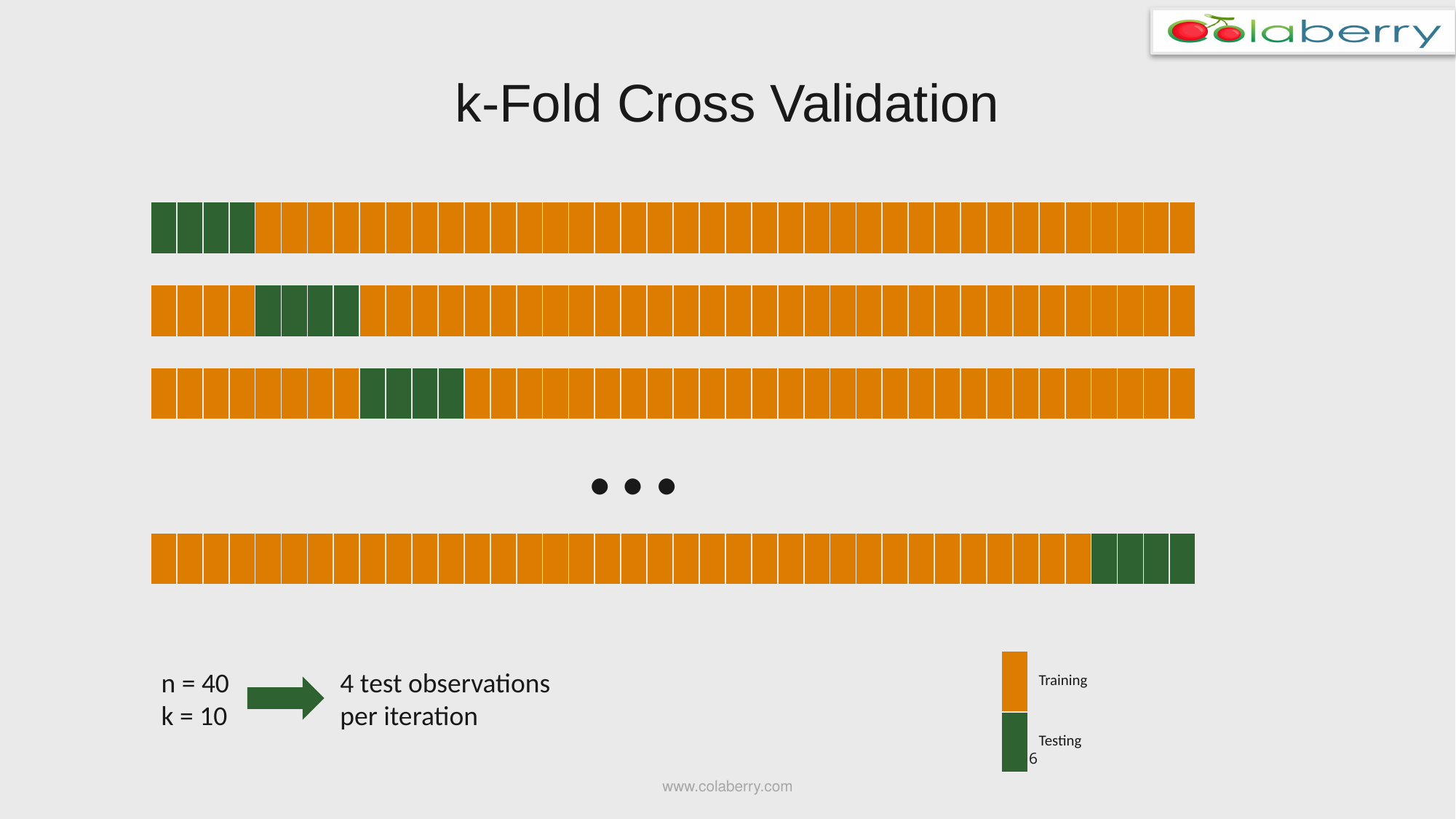

# k-Fold Cross Validation
|  |  |  |  |  |  |  |  |  |  |  |  |  |  |  |  |  |  |  |  |  |  |  |  |  |  |  |  |  |  |  |  |  |  |  |  |  |  |  |  |
| --- | --- | --- | --- | --- | --- | --- | --- | --- | --- | --- | --- | --- | --- | --- | --- | --- | --- | --- | --- | --- | --- | --- | --- | --- | --- | --- | --- | --- | --- | --- | --- | --- | --- | --- | --- | --- | --- | --- | --- |
|  |  |  |  |  |  |  |  |  |  |  |  |  |  |  |  |  |  |  |  |  |  |  |  |  |  |  |  |  |  |  |  |  |  |  |  |  |  |  |  |
| --- | --- | --- | --- | --- | --- | --- | --- | --- | --- | --- | --- | --- | --- | --- | --- | --- | --- | --- | --- | --- | --- | --- | --- | --- | --- | --- | --- | --- | --- | --- | --- | --- | --- | --- | --- | --- | --- | --- | --- |
…
|  |  |  |  |  |  |  |  |  |  |  |  |  |  |  |  |  |  |  |  |  |  |  |  |  |  |  |  |  |  |  |  |  |  |  |  |  |  |  |  |
| --- | --- | --- | --- | --- | --- | --- | --- | --- | --- | --- | --- | --- | --- | --- | --- | --- | --- | --- | --- | --- | --- | --- | --- | --- | --- | --- | --- | --- | --- | --- | --- | --- | --- | --- | --- | --- | --- | --- | --- |
|  |  |  |  |  |  |  |  |  |  |  |  |  |  |  |  |  |  |  |  |  |  |  |  |  |  |  |  |  |  |  |  |  |  |  |  |  |  |  |  |
| --- | --- | --- | --- | --- | --- | --- | --- | --- | --- | --- | --- | --- | --- | --- | --- | --- | --- | --- | --- | --- | --- | --- | --- | --- | --- | --- | --- | --- | --- | --- | --- | --- | --- | --- | --- | --- | --- | --- | --- |
|  | Training |
| --- | --- |
|  | Testing |
n = 40
k = 10
4 test observations per iteration

6